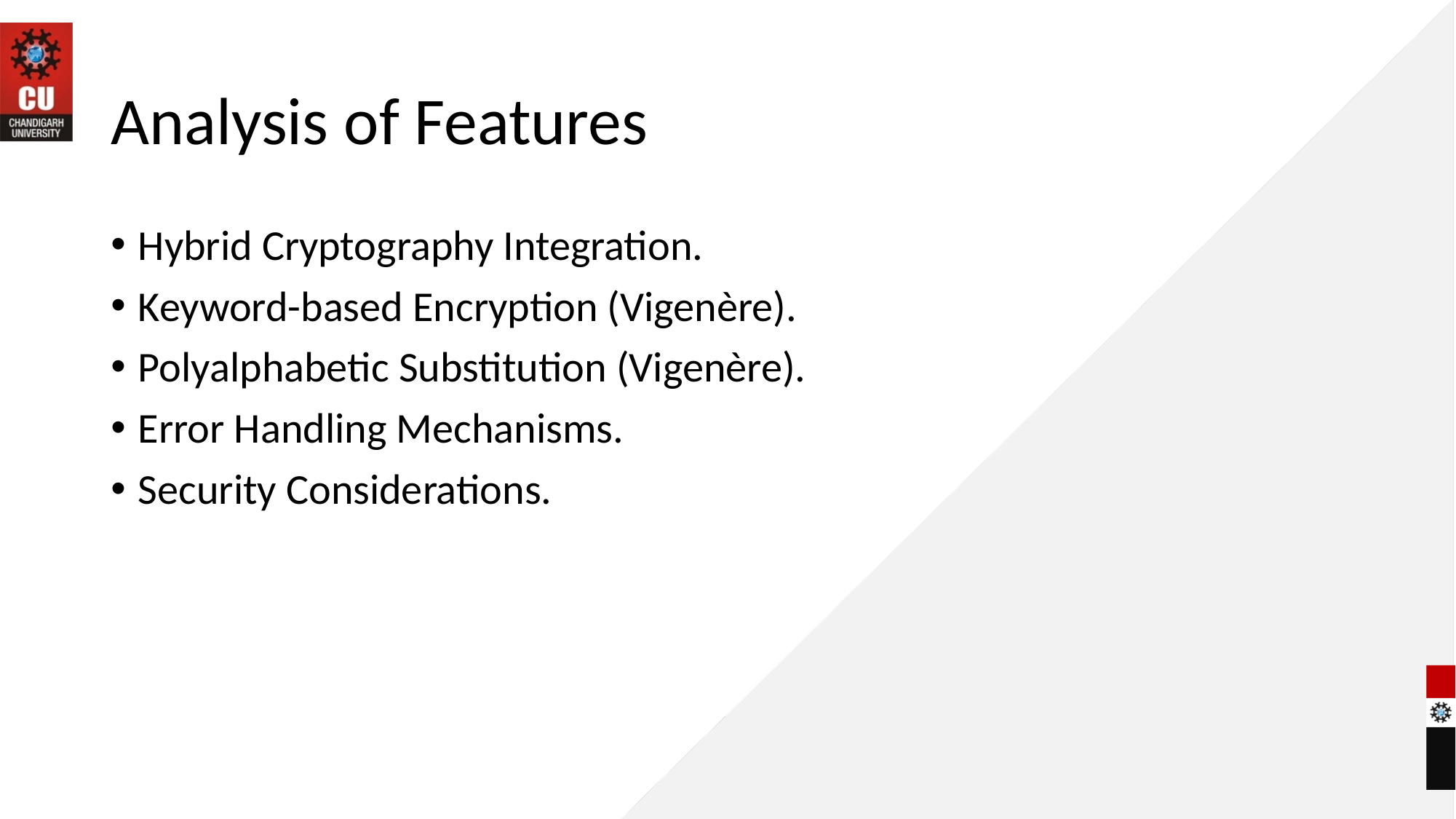

# Analysis of Features
Hybrid Cryptography Integration.
Keyword-based Encryption (Vigenère).
Polyalphabetic Substitution (Vigenère).
Error Handling Mechanisms.
Security Considerations.
11